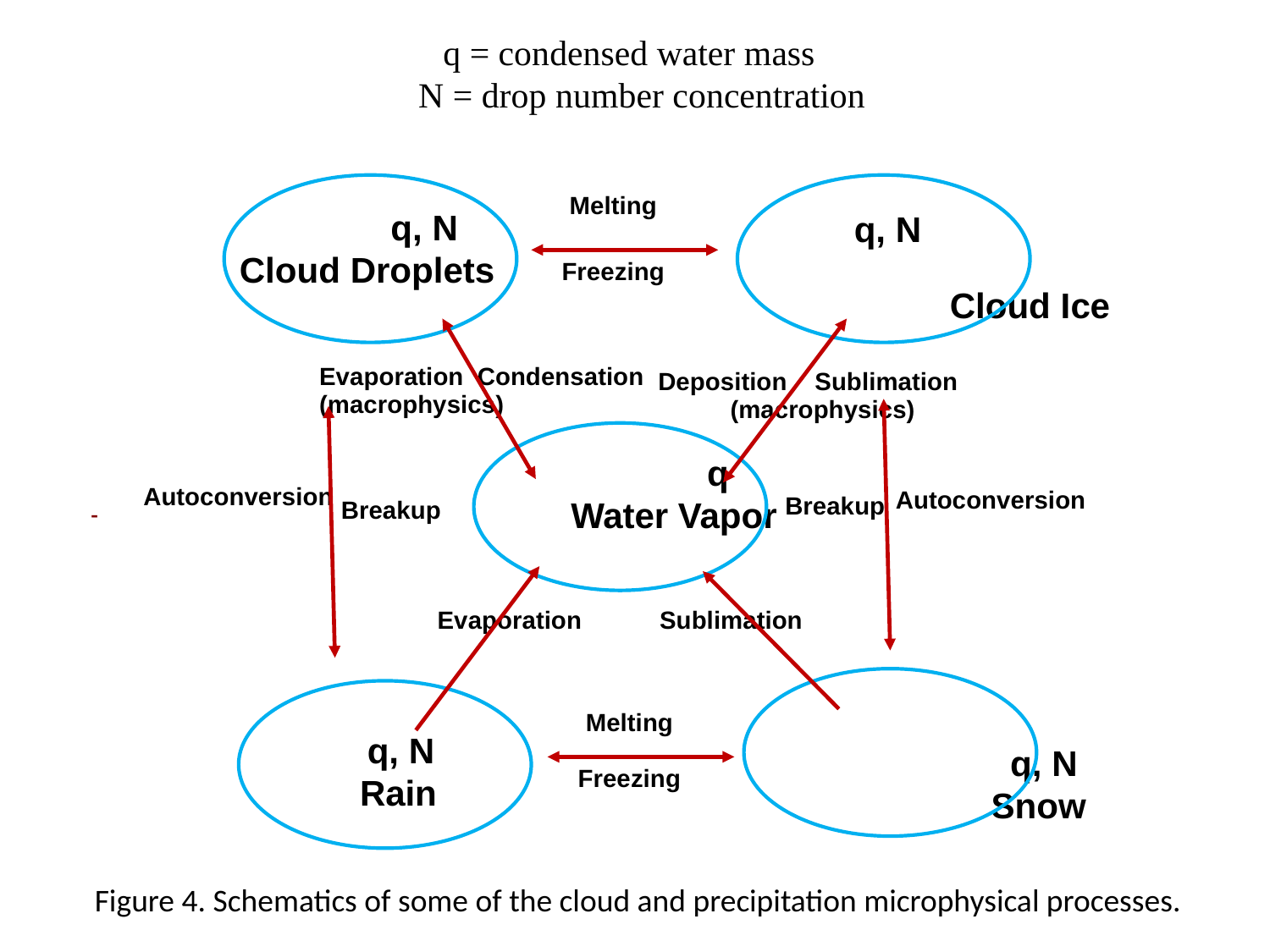

q = condensed water mass

N = drop number concentration

Melting

q, N

q, N

Cloud Droplets
Freezing

Deposition    Sublimation
(macrophysics)
Evaporation  Condensation
(macrophysics)

q

Autoconversion

Autoconversion

Breakup

Water Vapor

Breakup

-

Evaporation	Sublimation

Melting

q, N

Rain

Freezing

Cloud Ice

q, N

Snow

Figure 4. Schematics of some of the cloud and precipitation microphysical processes.